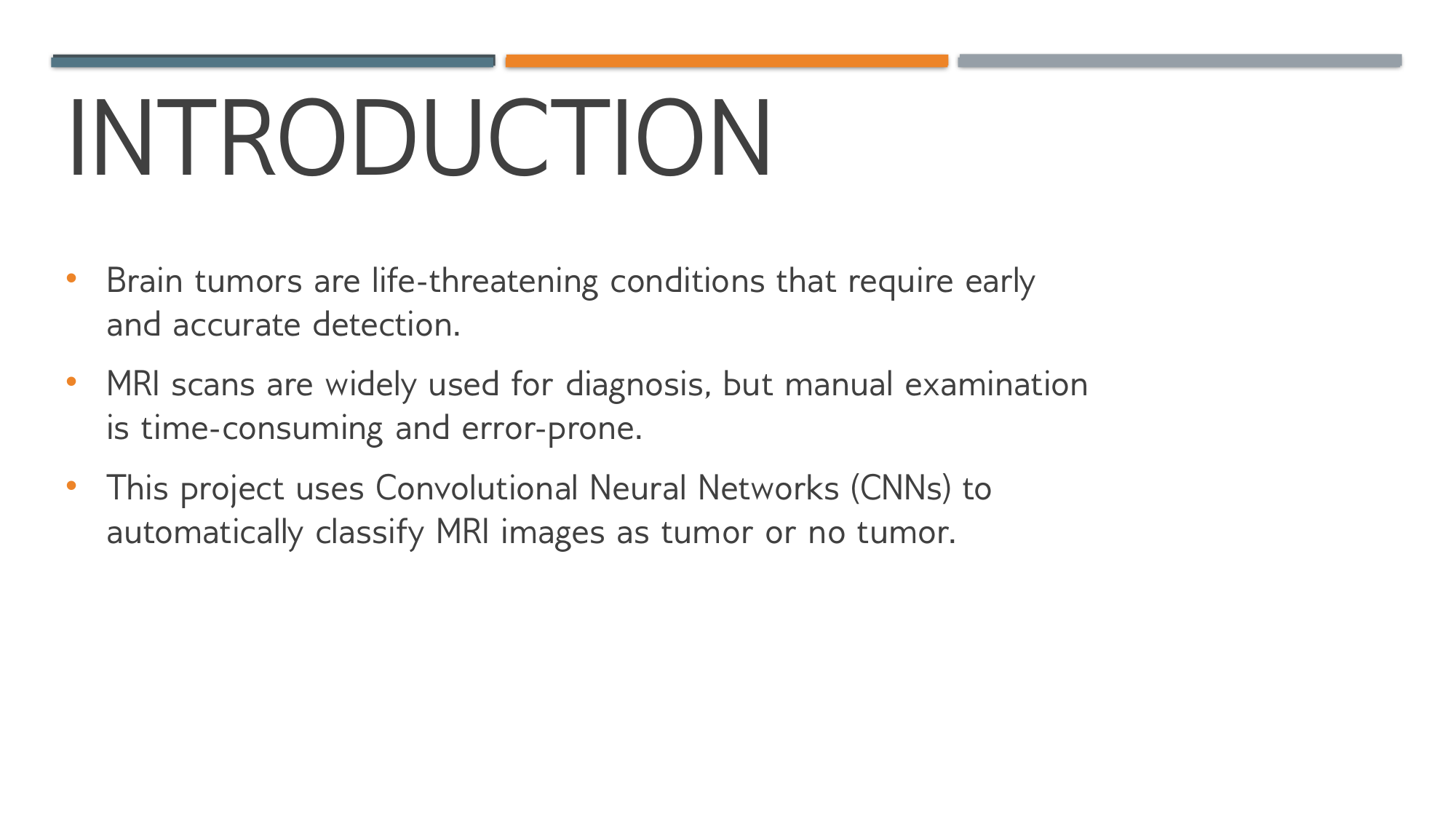

# Introduction
Brain tumors are life-threatening conditions that require early and accurate detection.
MRI scans are widely used for diagnosis, but manual examination is time-consuming and error-prone.
This project uses Convolutional Neural Networks (CNNs) to automatically classify MRI images as tumor or no tumor.